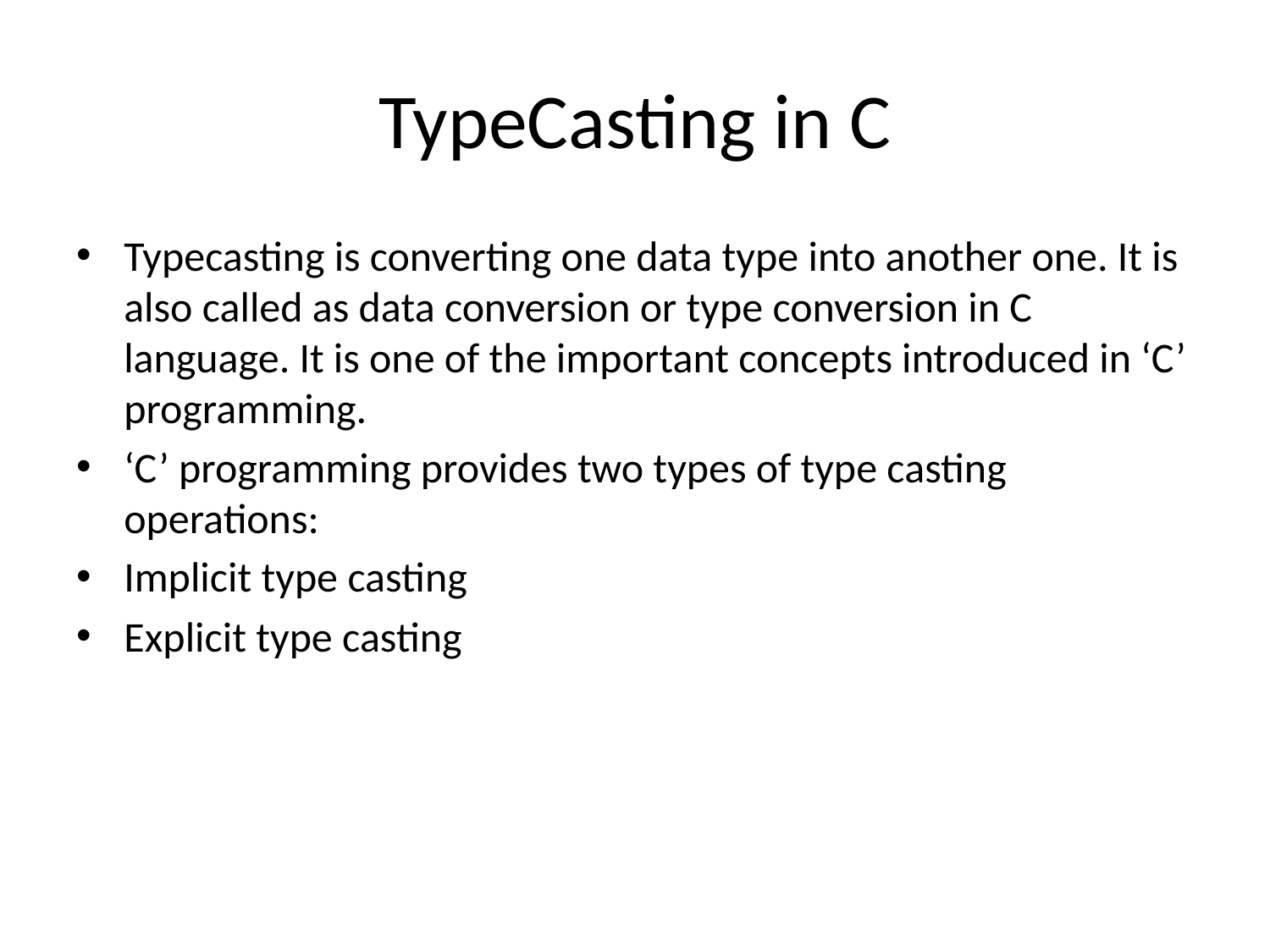

# TypeCasting in C
Typecasting is converting one data type into another one. It is also called as data conversion or type conversion in C language. It is one of the important concepts introduced in ‘C’ programming.
‘C’ programming provides two types of type casting operations:
Implicit type casting
Explicit type casting